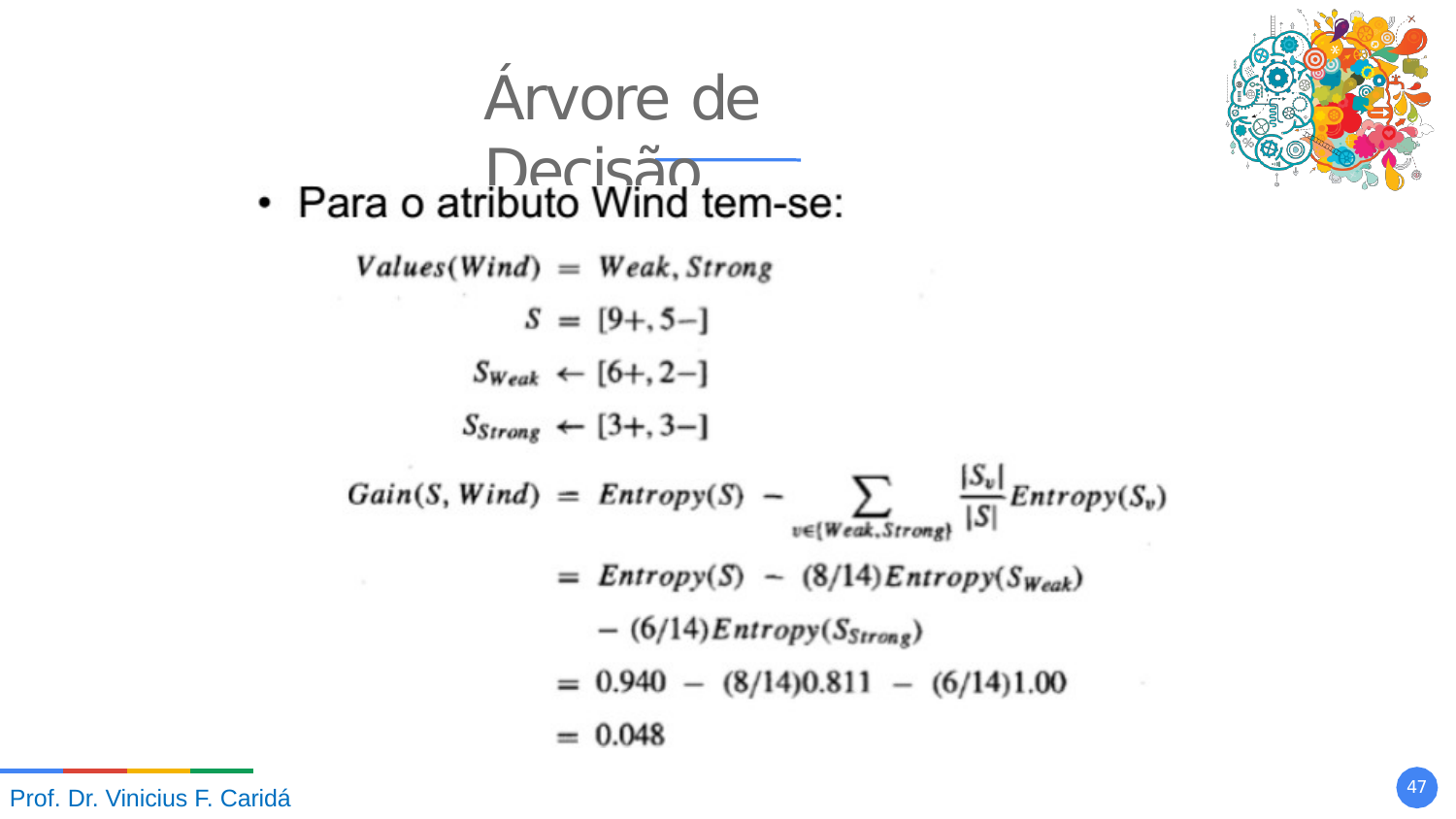

# Árvore de Decisão

47
Prof. Dr. Vinicius F. Caridá